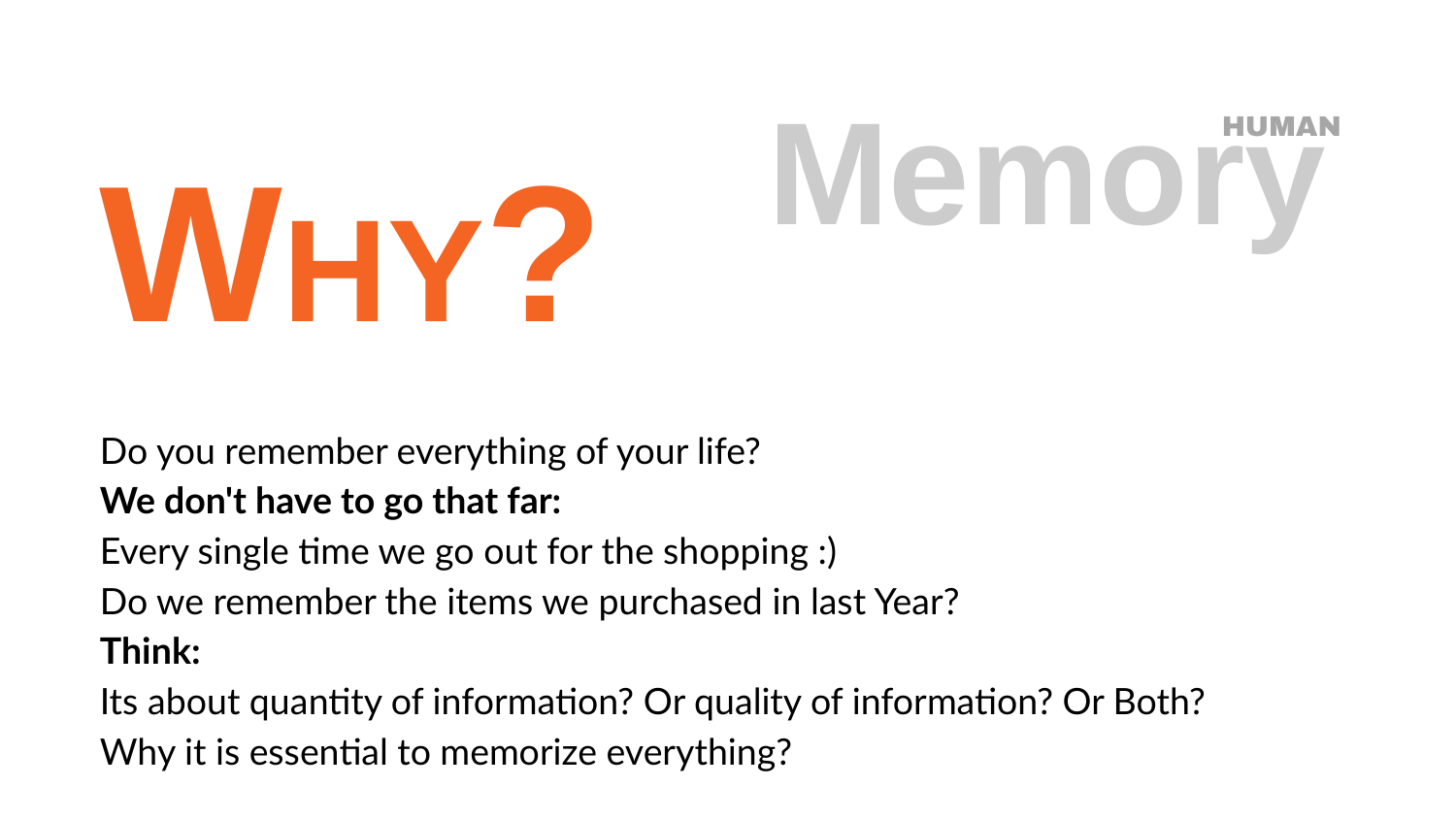

Memory
HUMAN
WHY?

Do you remember everything of your life?
We don't have to go that far:
Every single time we go out for the shopping :)
Do we remember the items we purchased in last Year?
Think:
Its about quantity of information? Or quality of information? Or Both?
Why it is essential to memorize everything?